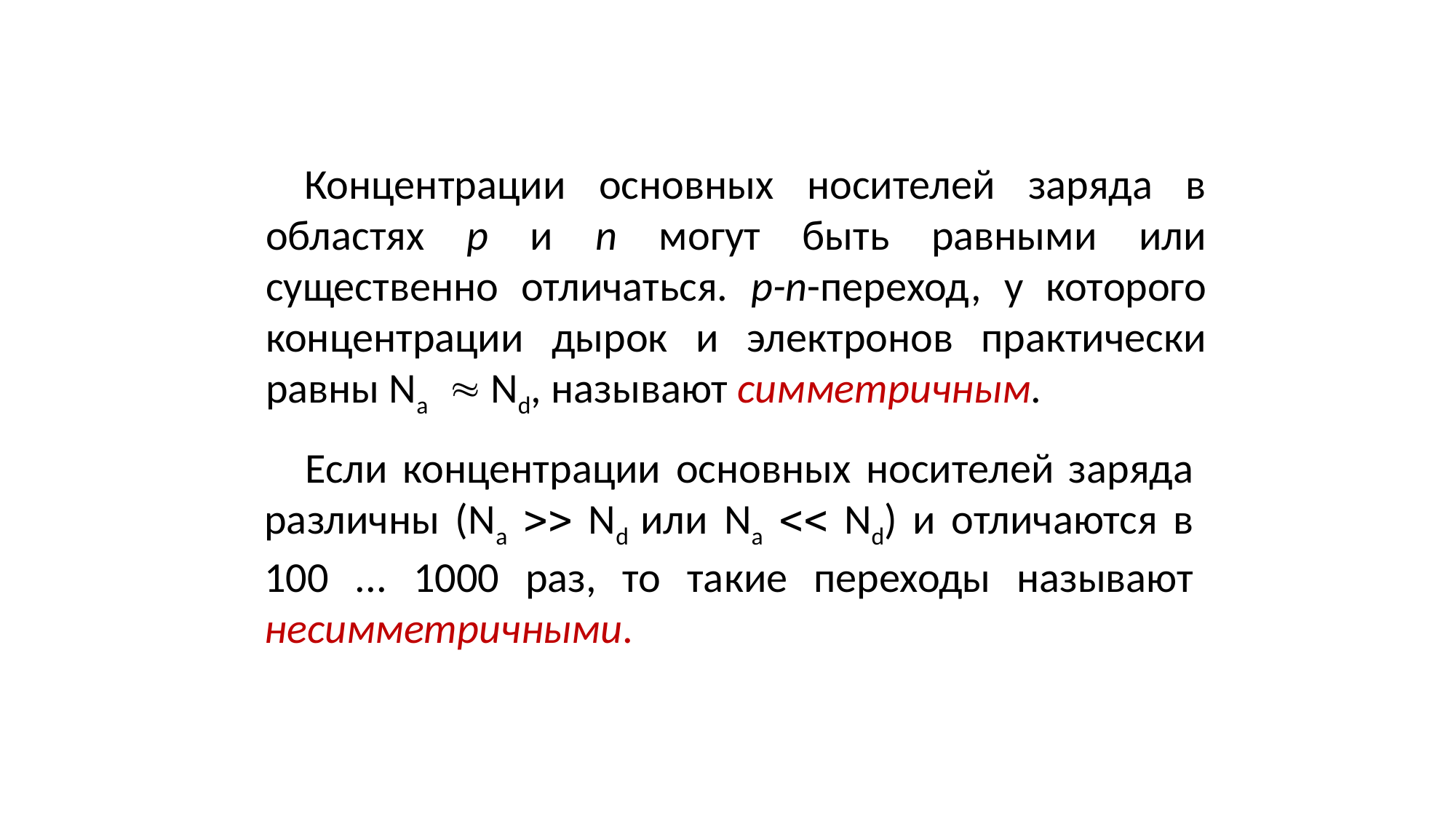

Концентрации основных носителей заряда в областях p и n могут быть равными или существенно отличаться. p-n-переход, у которого концентрации дырок и электронов практически равны Na  ≈ Nd, называют симметричным.
Если концентрации основных носителей заряда различны (Na >> Nd или Na << Nd) и отличаются в 100 ... 1000 раз, то такие переходы называют несимметричными.